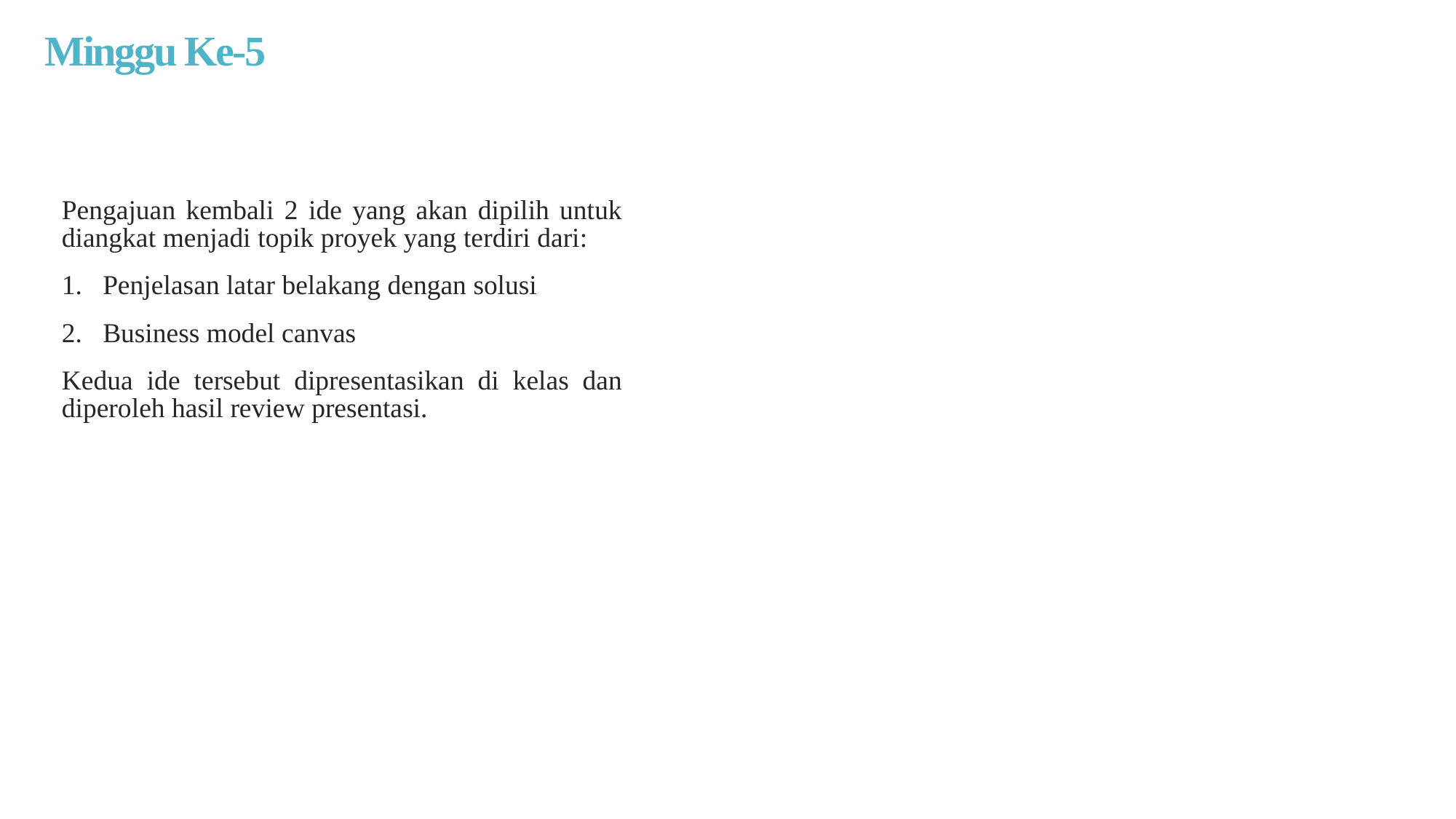

# Minggu Ke-5

Pengajuan kembali 2 ide yang akan dipilih untuk diangkat menjadi topik proyek yang terdiri dari:
Penjelasan latar belakang dengan solusi
Business model canvas
Kedua ide tersebut dipresentasikan di kelas dan diperoleh hasil review presentasi.